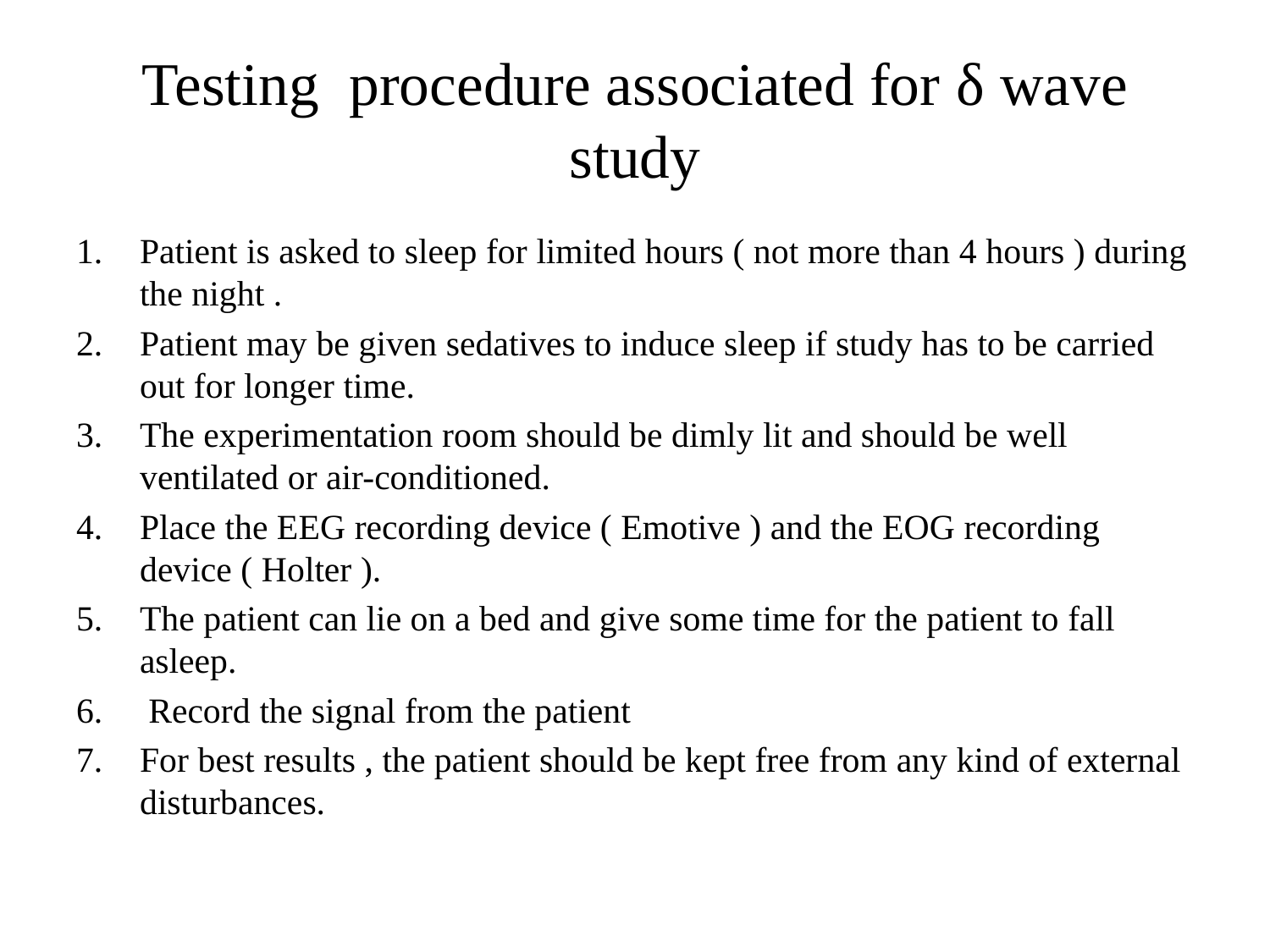

# Testing  procedure associated for δ wave study
Patient is asked to sleep for limited hours ( not more than 4 hours ) during the night .
Patient may be given sedatives to induce sleep if study has to be carried out for longer time.
The experimentation room should be dimly lit and should be well ventilated or air-conditioned.
Place the EEG recording device ( Emotive ) and the EOG recording device ( Holter ).
The patient can lie on a bed and give some time for the patient to fall asleep.
 Record the signal from the patient
For best results , the patient should be kept free from any kind of external disturbances.